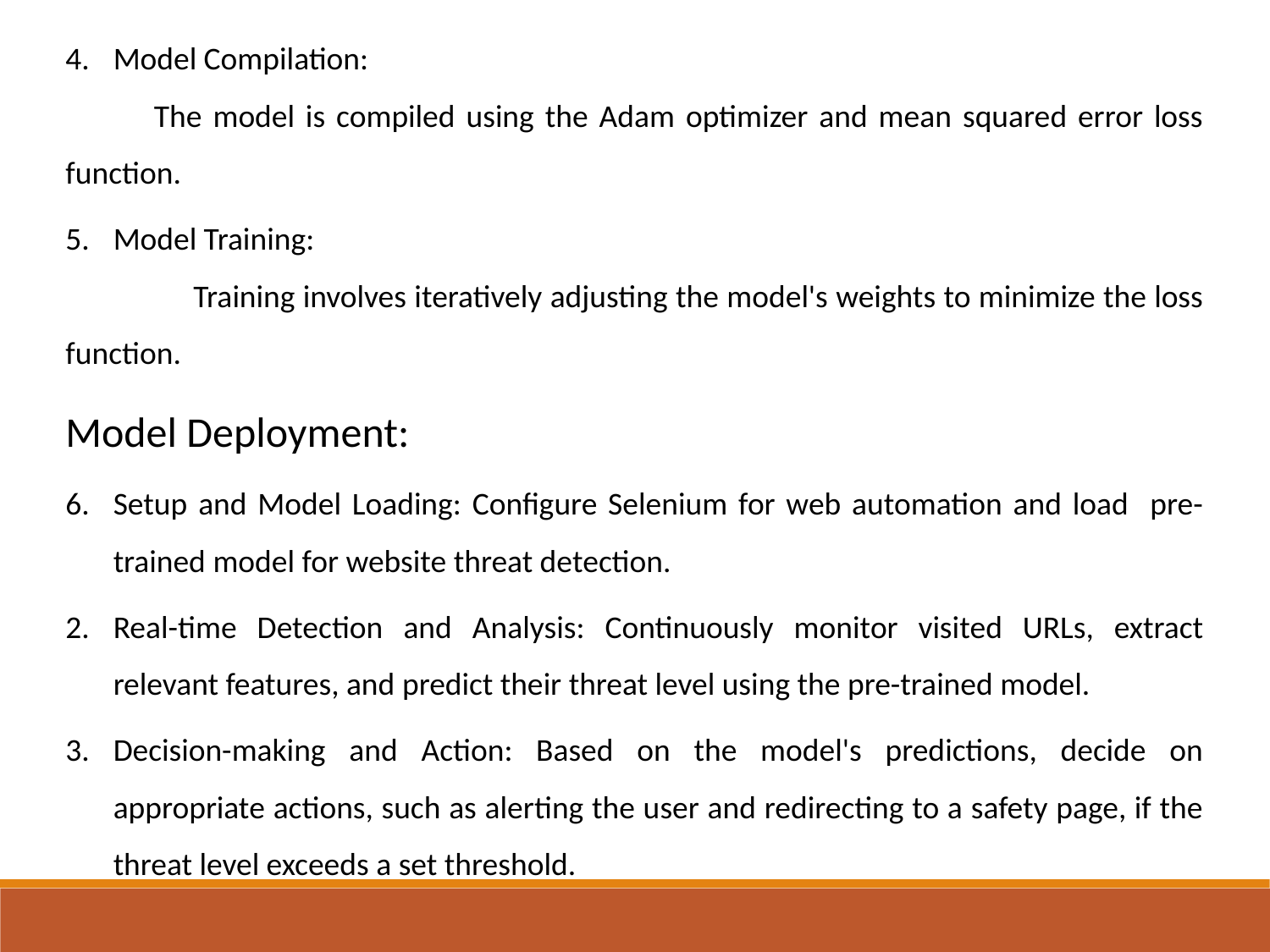

Model Compilation:
        The model is compiled using the Adam optimizer and mean squared error loss function.
Model Training:
 	Training involves iteratively adjusting the model's weights to minimize the loss function.
Model Deployment:
Setup and Model Loading: Configure Selenium for web automation and load  pre-trained model for website threat detection.
Real-time Detection and Analysis: Continuously monitor visited URLs, extract relevant features, and predict their threat level using the pre-trained model.
Decision-making and Action: Based on the model's predictions, decide on appropriate actions, such as alerting the user and redirecting to a safety page, if the threat level exceeds a set threshold.